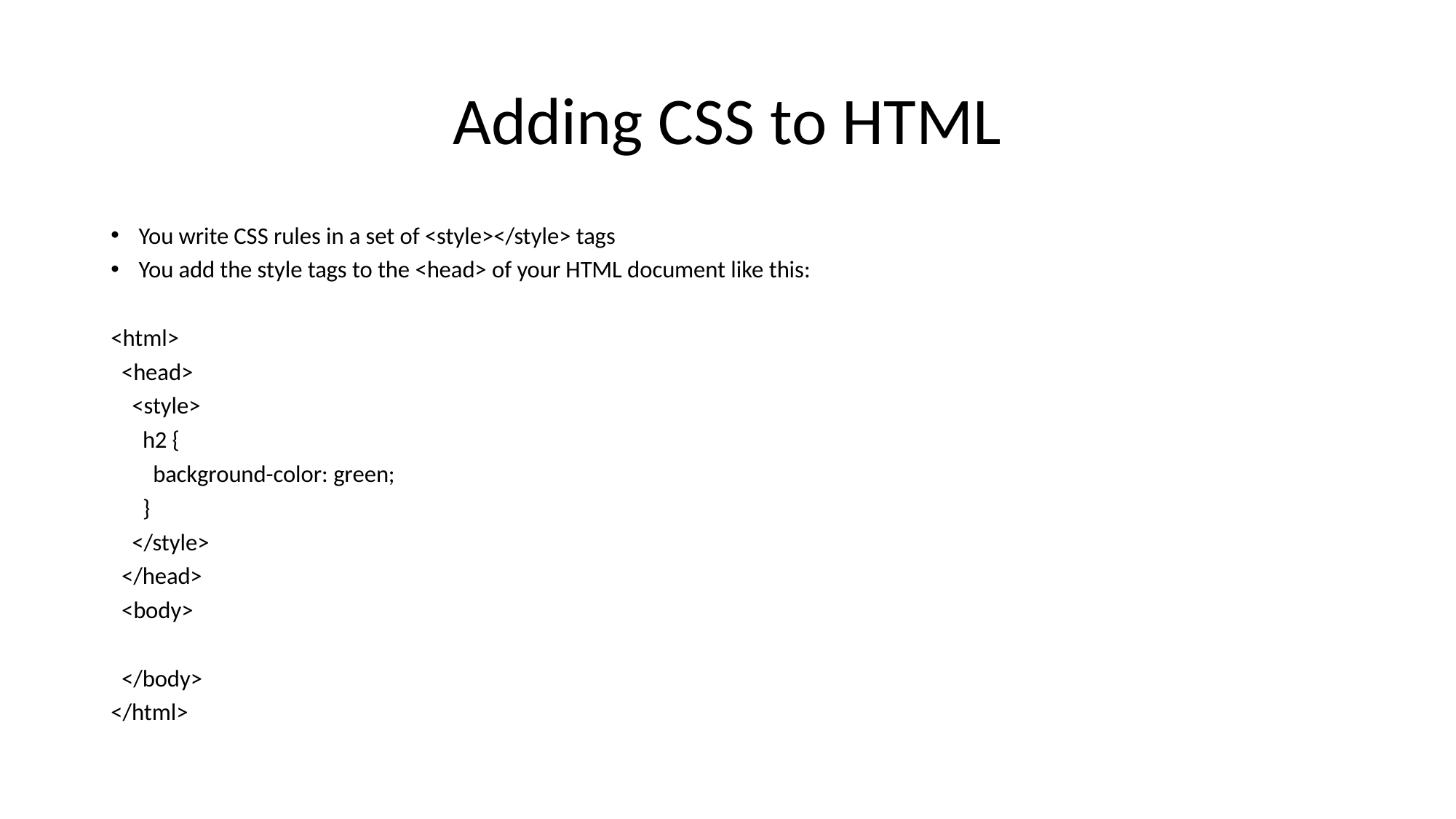

# Adding CSS to HTML
You write CSS rules in a set of <style></style> tags
You add the style tags to the <head> of your HTML document like this:

<html>
  <head>
    <style>
      h2 {
        background-color: green;
      }
    </style>
  </head>
  <body>

  </body>
</html>